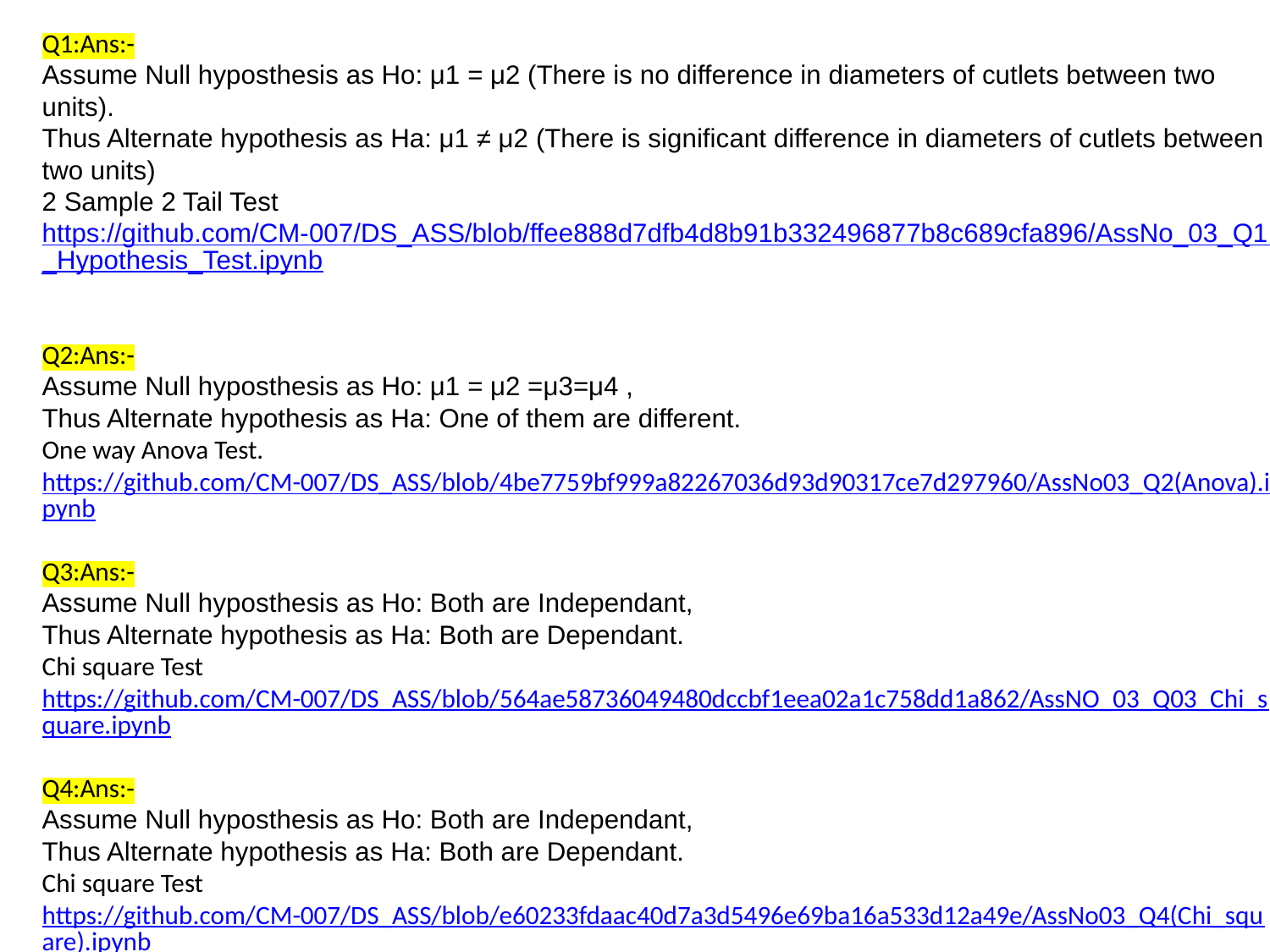

Q1:Ans:-
Assume Null hyposthesis as Ho: μ1 = μ2 (There is no difference in diameters of cutlets between two units).
Thus Alternate hypothesis as Ha: μ1 ≠ μ2 (There is significant difference in diameters of cutlets between two units)
2 Sample 2 Tail Test
https://github.com/CM-007/DS_ASS/blob/ffee888d7dfb4d8b91b332496877b8c689cfa896/AssNo_03_Q1_Hypothesis_Test.ipynb

Q2:Ans:-
Assume Null hyposthesis as Ho: μ1 = μ2 =μ3=μ4 ,
Thus Alternate hypothesis as Ha: One of them are different.
One way Anova Test.
https://github.com/CM-007/DS_ASS/blob/4be7759bf999a82267036d93d90317ce7d297960/AssNo03_Q2(Anova).ipynb

Q3:Ans:-
Assume Null hyposthesis as Ho: Both are Independant,
Thus Alternate hypothesis as Ha: Both are Dependant.
Chi square Test
https://github.com/CM-007/DS_ASS/blob/564ae58736049480dccbf1eea02a1c758dd1a862/AssNO_03_Q03_Chi_square.ipynb

Q4:Ans:-
Assume Null hyposthesis as Ho: Both are Independant,
Thus Alternate hypothesis as Ha: Both are Dependant.
Chi square Test
https://github.com/CM-007/DS_ASS/blob/e60233fdaac40d7a3d5496e69ba16a533d12a49e/AssNo03_Q4(Chi_square).ipynb